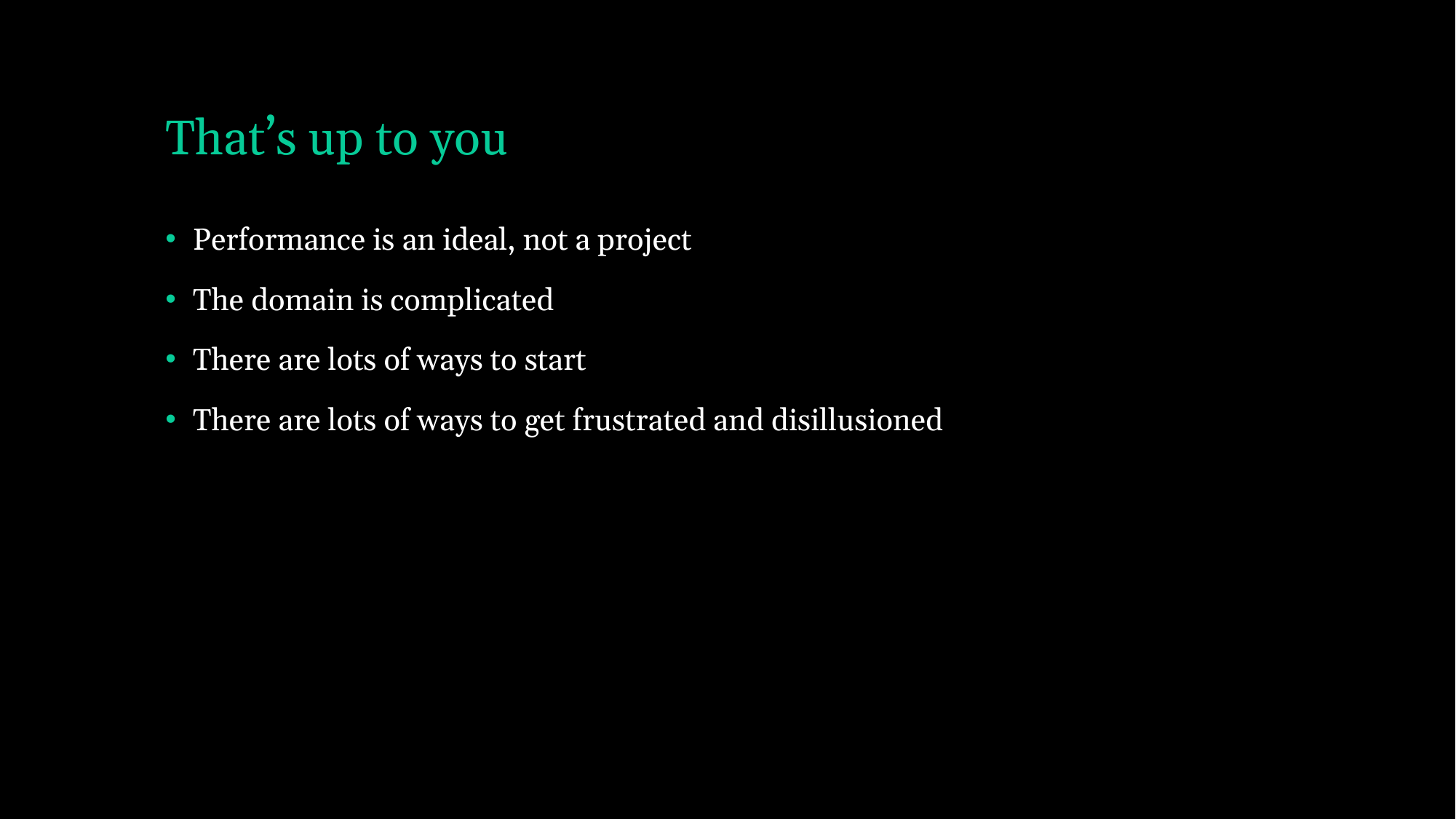

# That’s up to you
Performance is an ideal, not a project
The domain is complicated
There are lots of ways to start
There are lots of ways to get frustrated and disillusioned